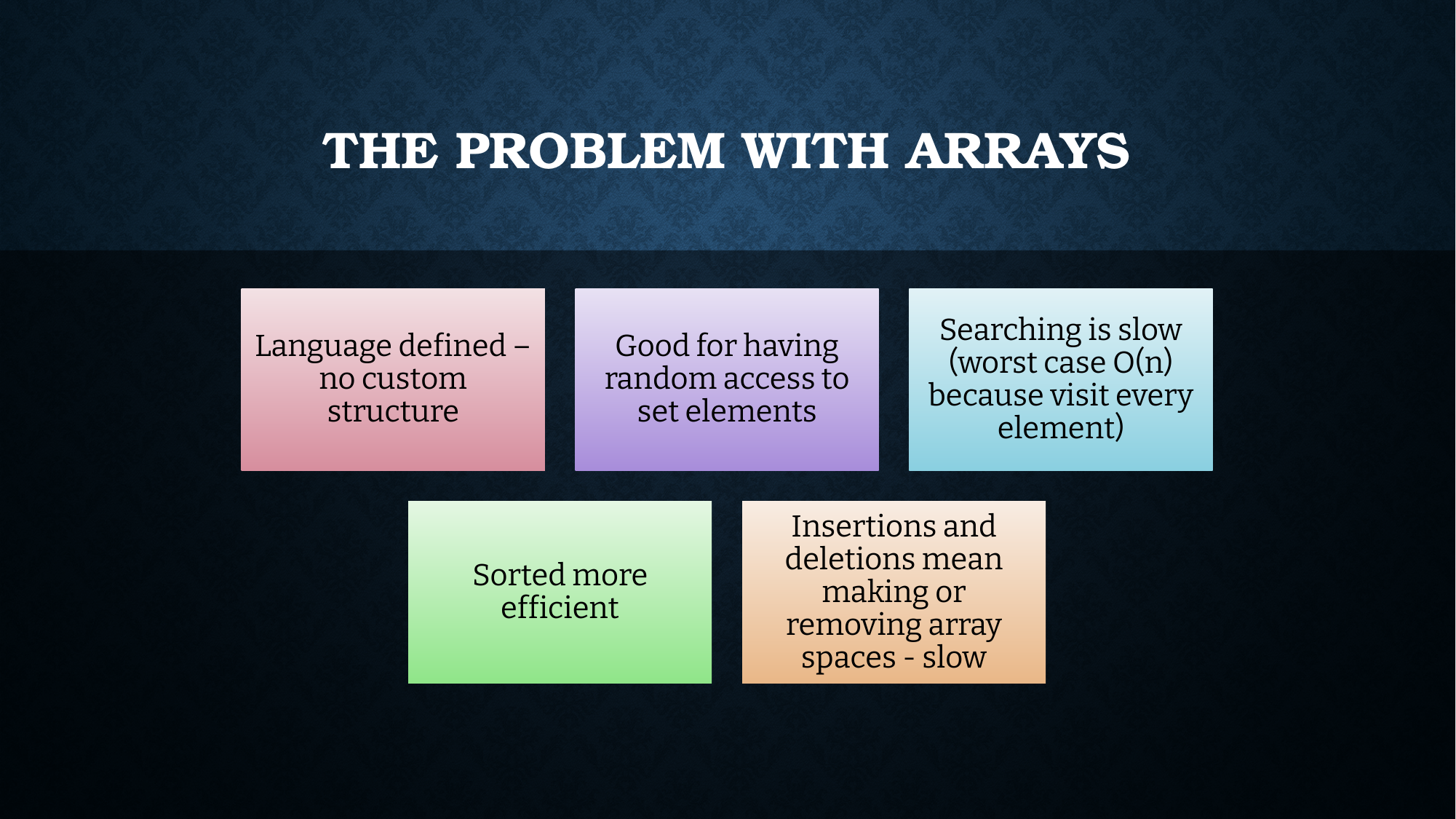

# The problem with arrays

Language defined – no custom structure
Good for having random access to set elements
Searching is slow (worst case O(n) because visit every element)
Sorted more efficient
Insertions and deletions mean making or removing array spaces - slow